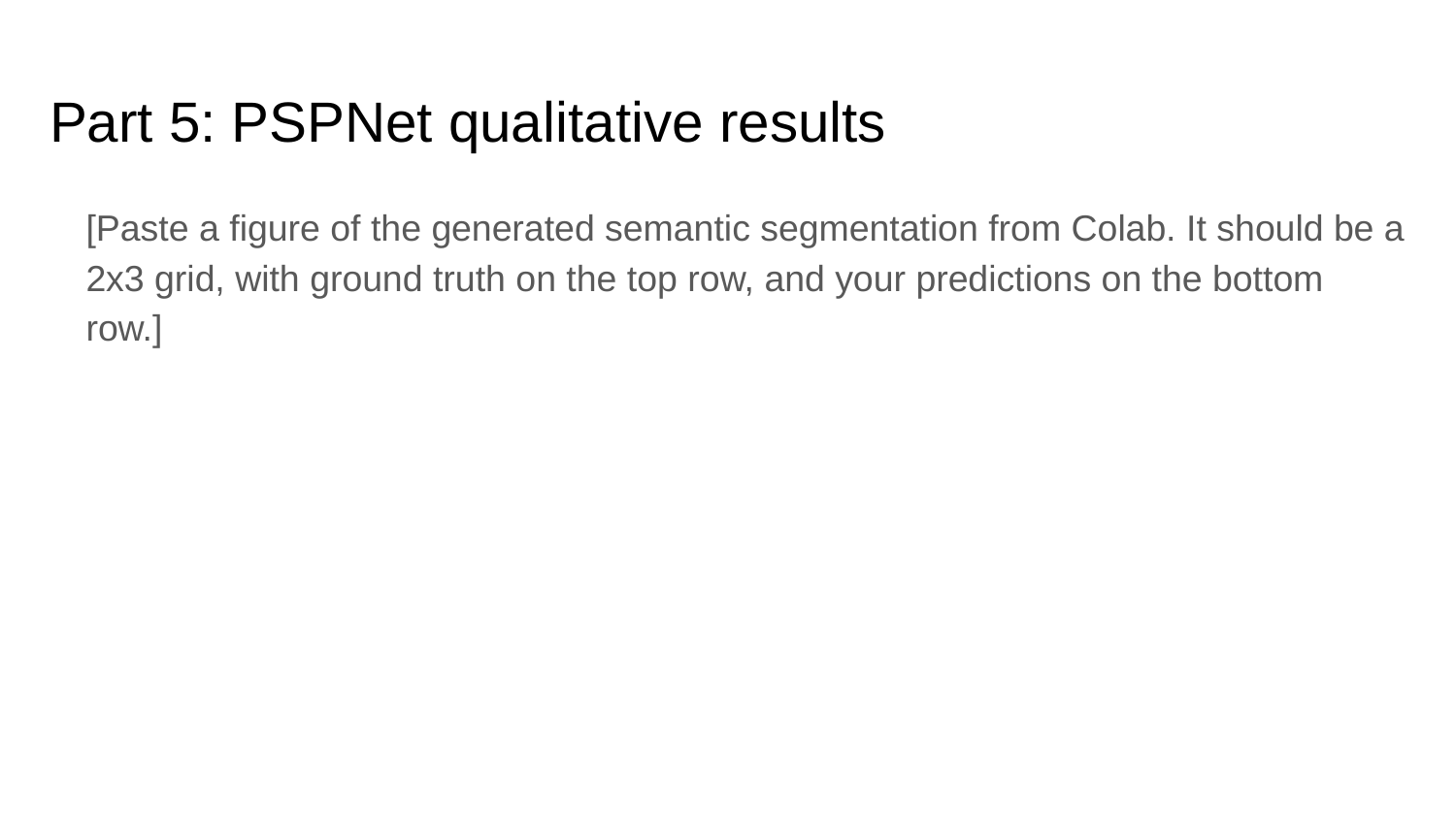

# Part 5: PSPNet qualitative results
[Paste a figure of the generated semantic segmentation from Colab. It should be a 2x3 grid, with ground truth on the top row, and your predictions on the bottom row.]